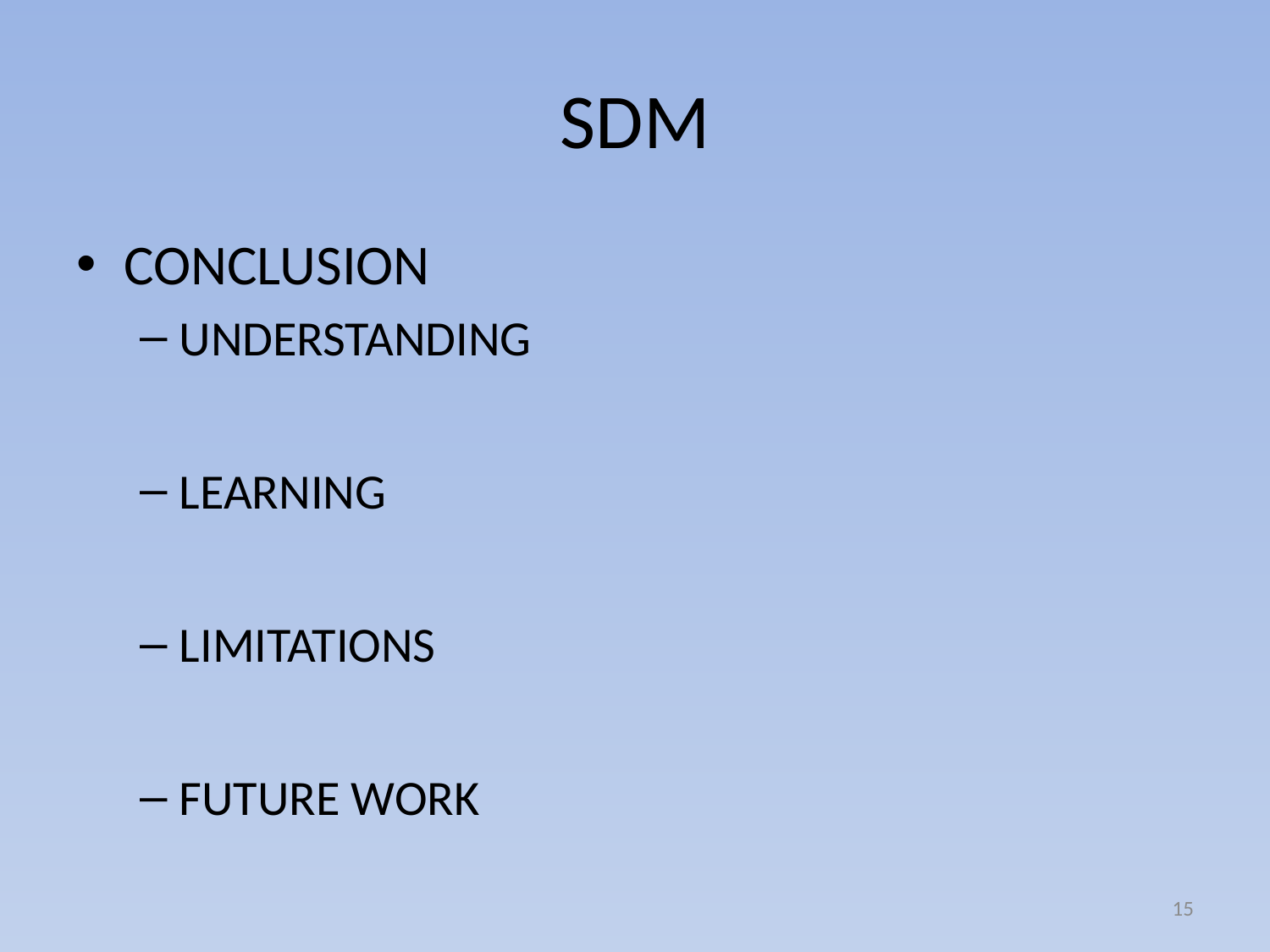

# SDM
CONCLUSION
UNDERSTANDING

LEARNING

LIMITATIONS

FUTURE WORK
15